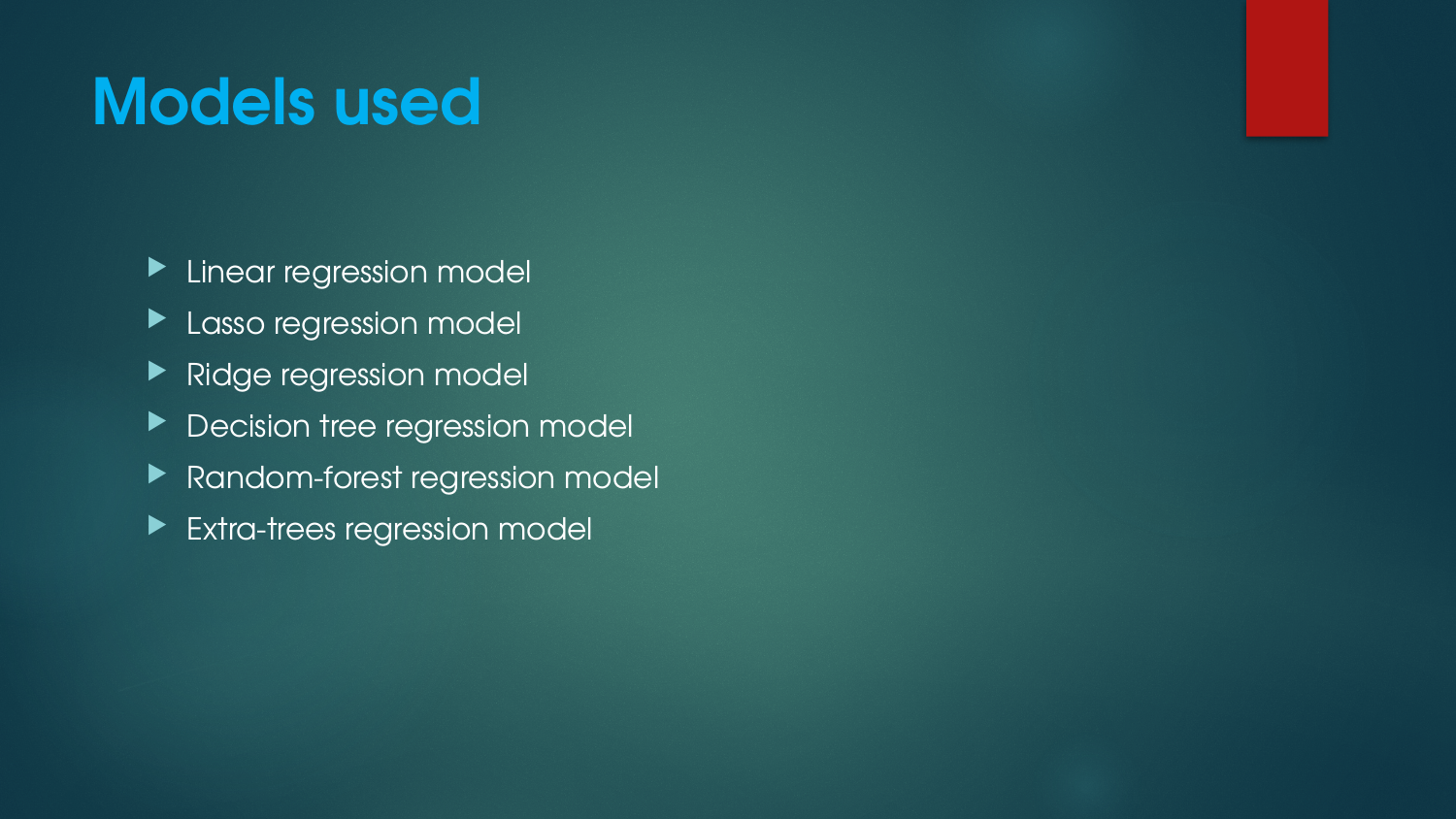

# Models used
Linear regression model
Lasso regression model
Ridge regression model
Decision tree regression model
Random-forest regression model
Extra-trees regression model